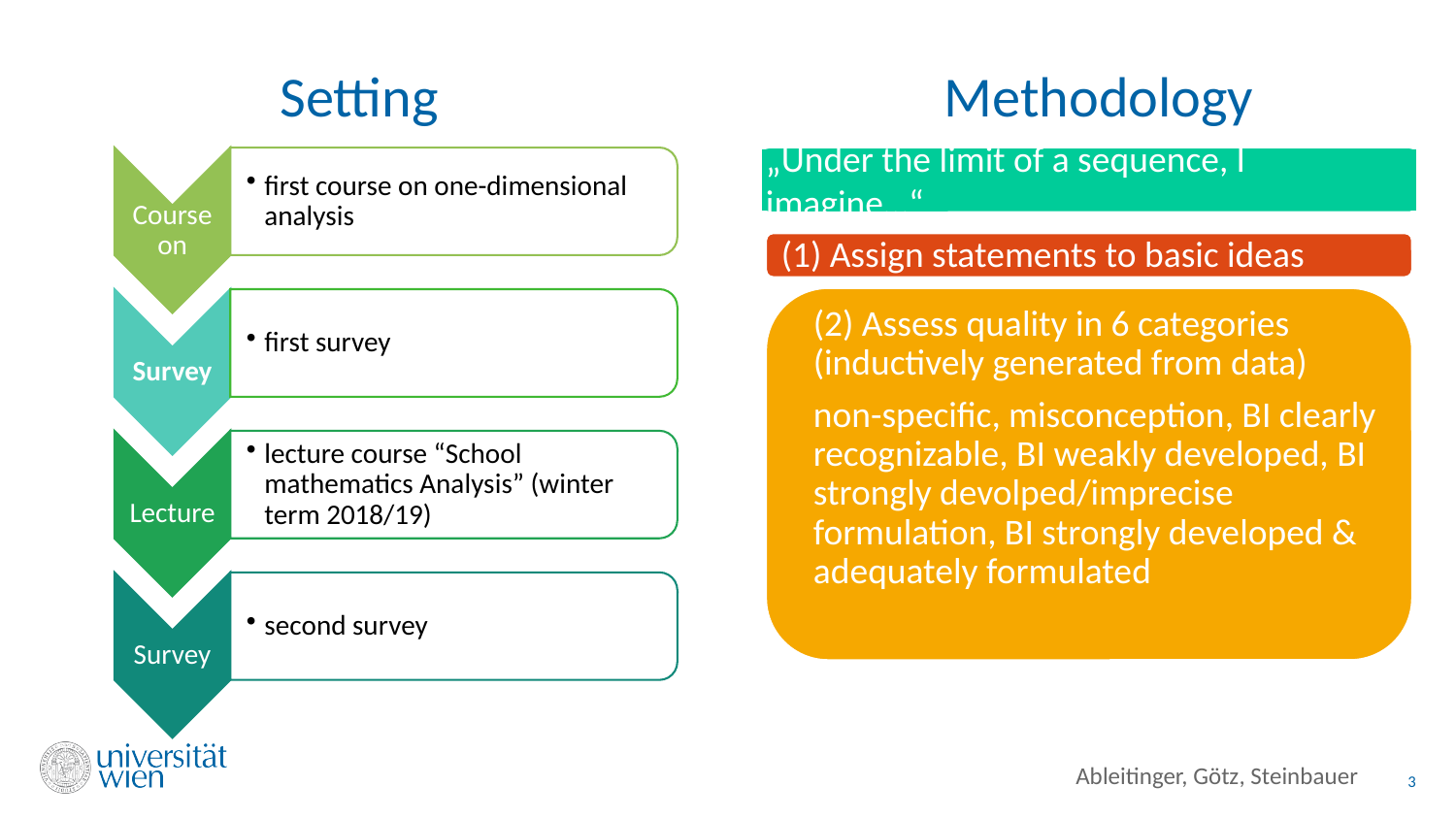

Methodology
# Setting

„Under the limit of a sequence, I imagine…“
Course on
first course on one-dimensional analysis
Survey
first survey
Lecture
lecture course “School mathematics Analysis” (winter term 2018/19)
Survey
second survey
(1) Assign statements to basic ideas

(2) Assess quality in 6 categories (inductively generated from data)
non-specific, misconception, BI clearly recognizable, BI weakly developed, BI strongly devolped/imprecise formulation, BI strongly developed & adequately formulated

Ableitinger, Götz, Steinbauer
3